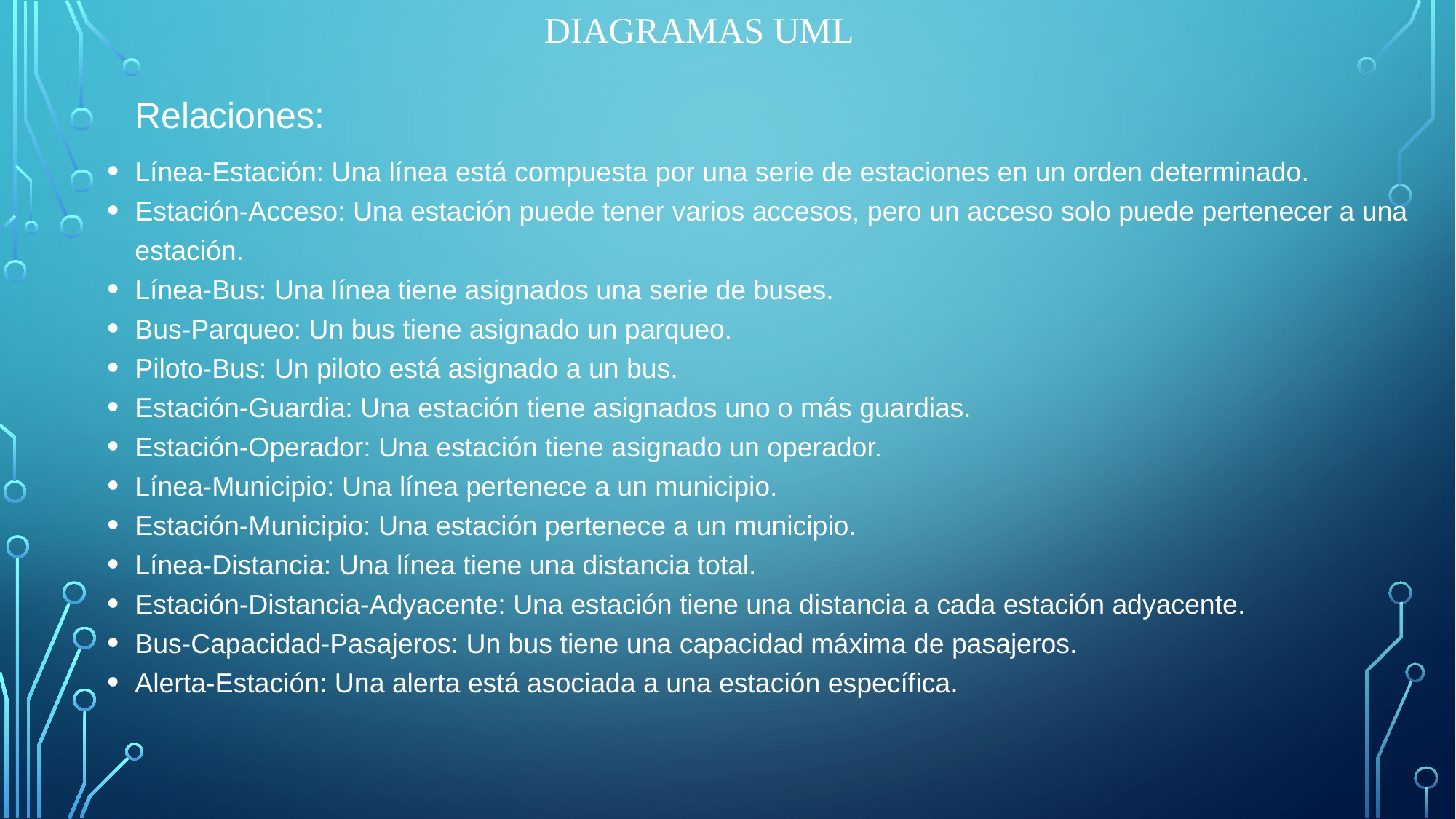

# Diagramas UML
Relaciones:
Línea-Estación: Una línea está compuesta por una serie de estaciones en un orden determinado.
Estación-Acceso: Una estación puede tener varios accesos, pero un acceso solo puede pertenecer a una estación.
Línea-Bus: Una línea tiene asignados una serie de buses.
Bus-Parqueo: Un bus tiene asignado un parqueo.
Piloto-Bus: Un piloto está asignado a un bus.
Estación-Guardia: Una estación tiene asignados uno o más guardias.
Estación-Operador: Una estación tiene asignado un operador.
Línea-Municipio: Una línea pertenece a un municipio.
Estación-Municipio: Una estación pertenece a un municipio.
Línea-Distancia: Una línea tiene una distancia total.
Estación-Distancia-Adyacente: Una estación tiene una distancia a cada estación adyacente.
Bus-Capacidad-Pasajeros: Un bus tiene una capacidad máxima de pasajeros.
Alerta-Estación: Una alerta está asociada a una estación específica.